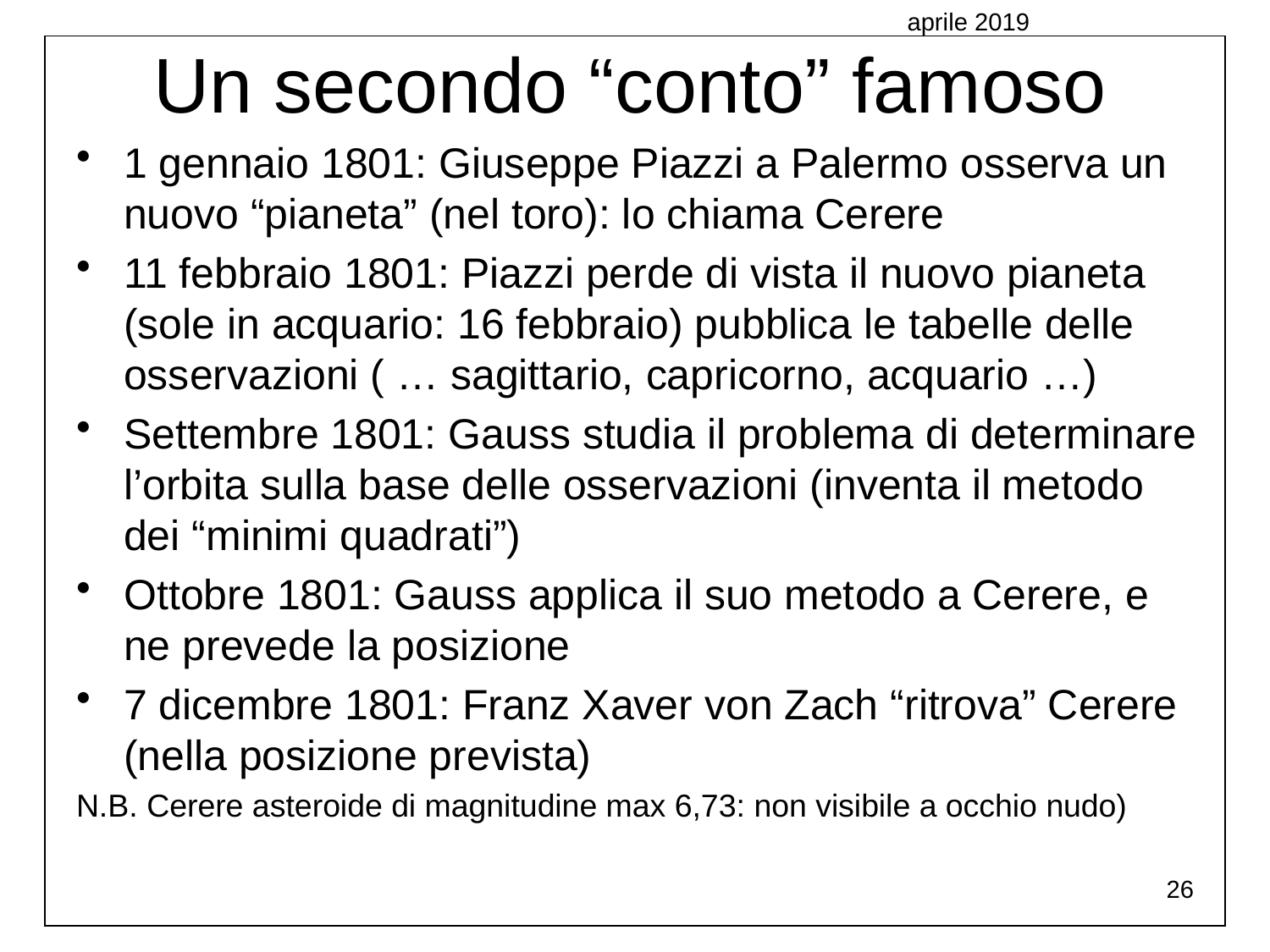

aprile 2019

Un secondo “conto” famoso
1 gennaio 1801: Giuseppe Piazzi a Palermo osserva un nuovo “pianeta” (nel toro): lo chiama Cerere
11 febbraio 1801: Piazzi perde di vista il nuovo pianeta (sole in acquario: 16 febbraio) pubblica le tabelle delle osservazioni ( … sagittario, capricorno, acquario …)
Settembre 1801: Gauss studia il problema di determinare l’orbita sulla base delle osservazioni (inventa il metodo dei “minimi quadrati”)
Ottobre 1801: Gauss applica il suo metodo a Cerere, e ne prevede la posizione
7 dicembre 1801: Franz Xaver von Zach “ritrova” Cerere (nella posizione prevista)
N.B. Cerere asteroide di magnitudine max 6,73: non visibile a occhio nudo)

26